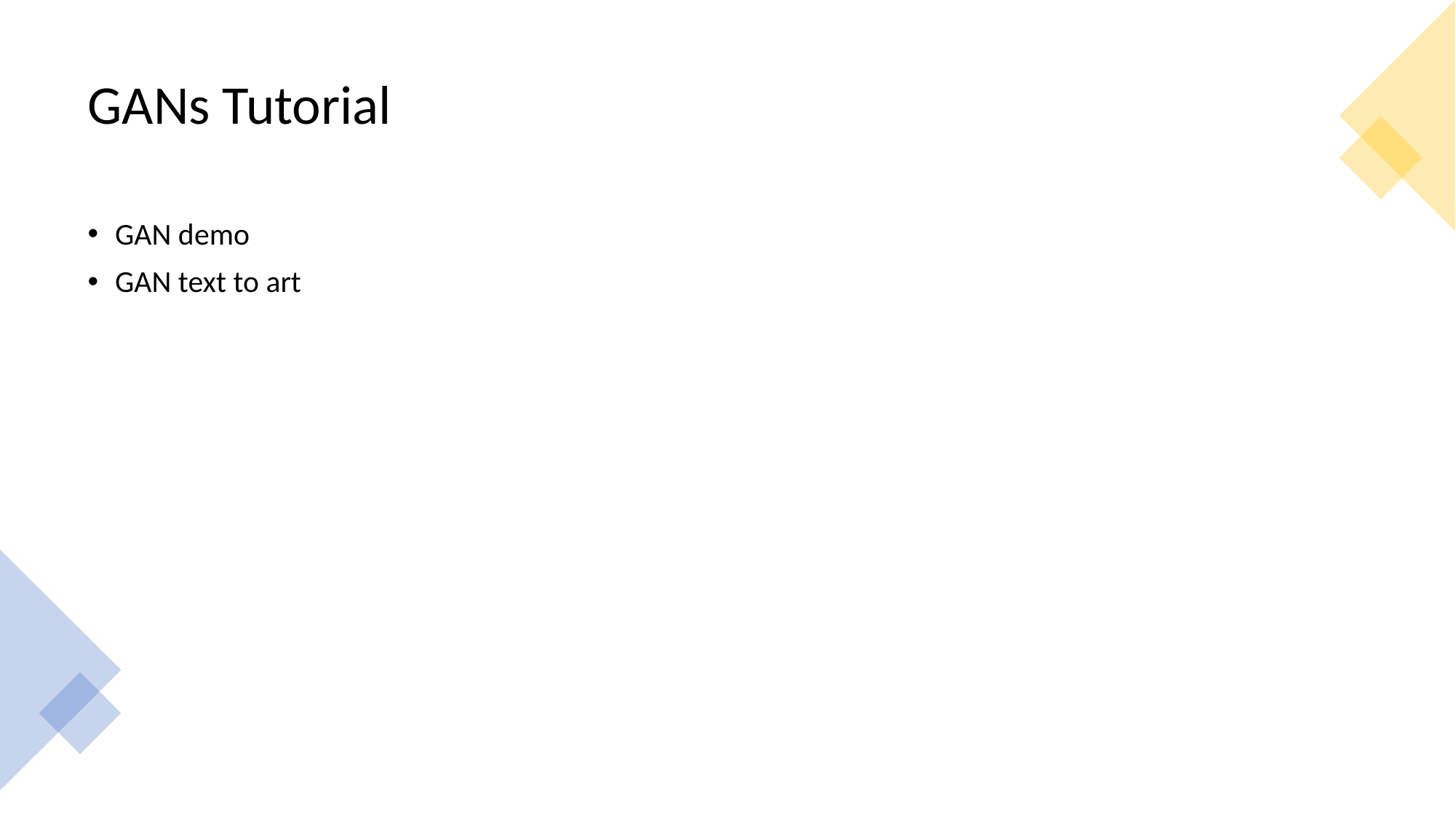

# GANs Tutorial
GAN demo
GAN text to art